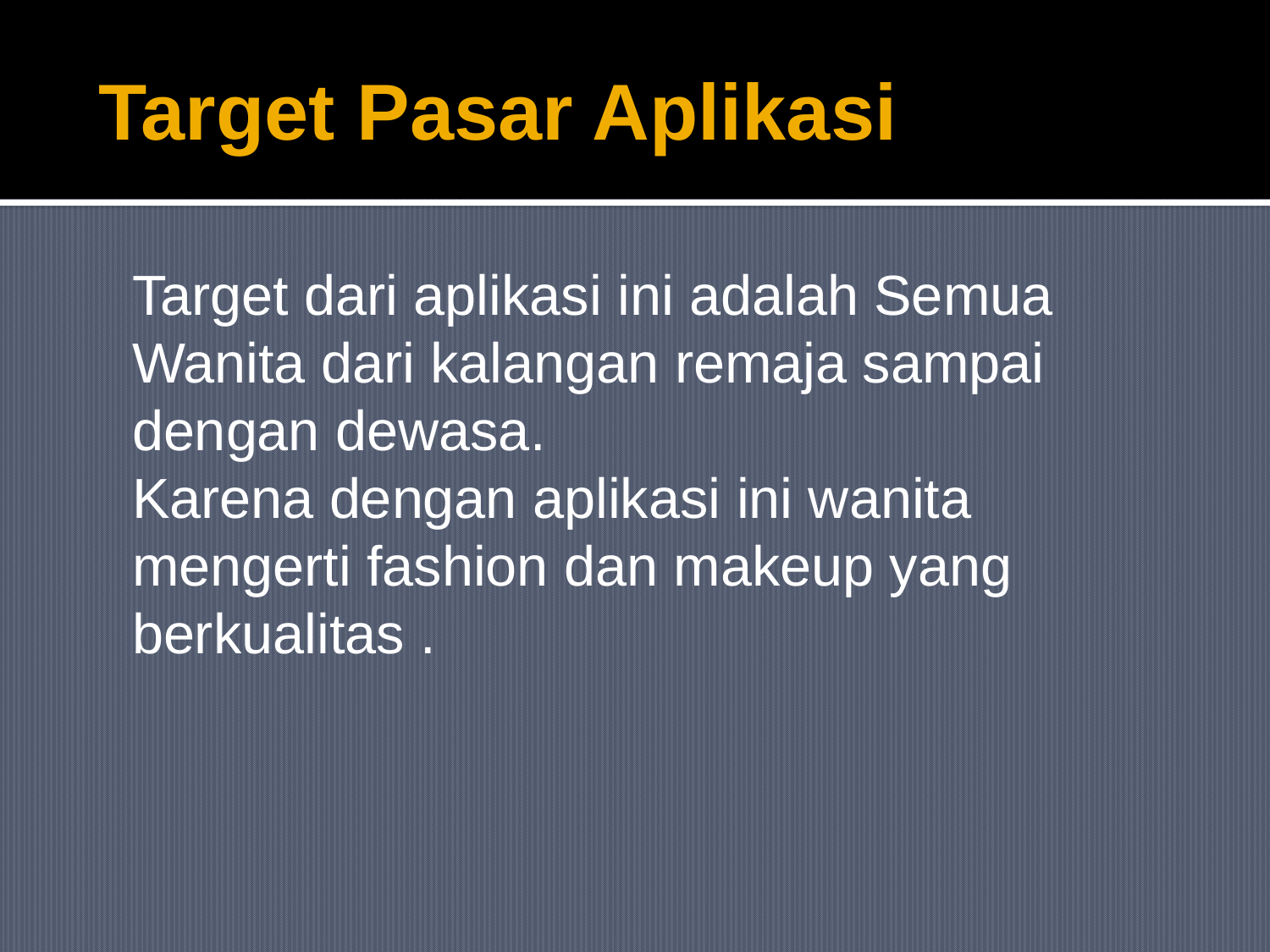

# Target Pasar Aplikasi
	Target dari aplikasi ini adalah Semua Wanita dari kalangan remaja sampai dengan dewasa.
	Karena dengan aplikasi ini wanita mengerti fashion dan makeup yang berkualitas .